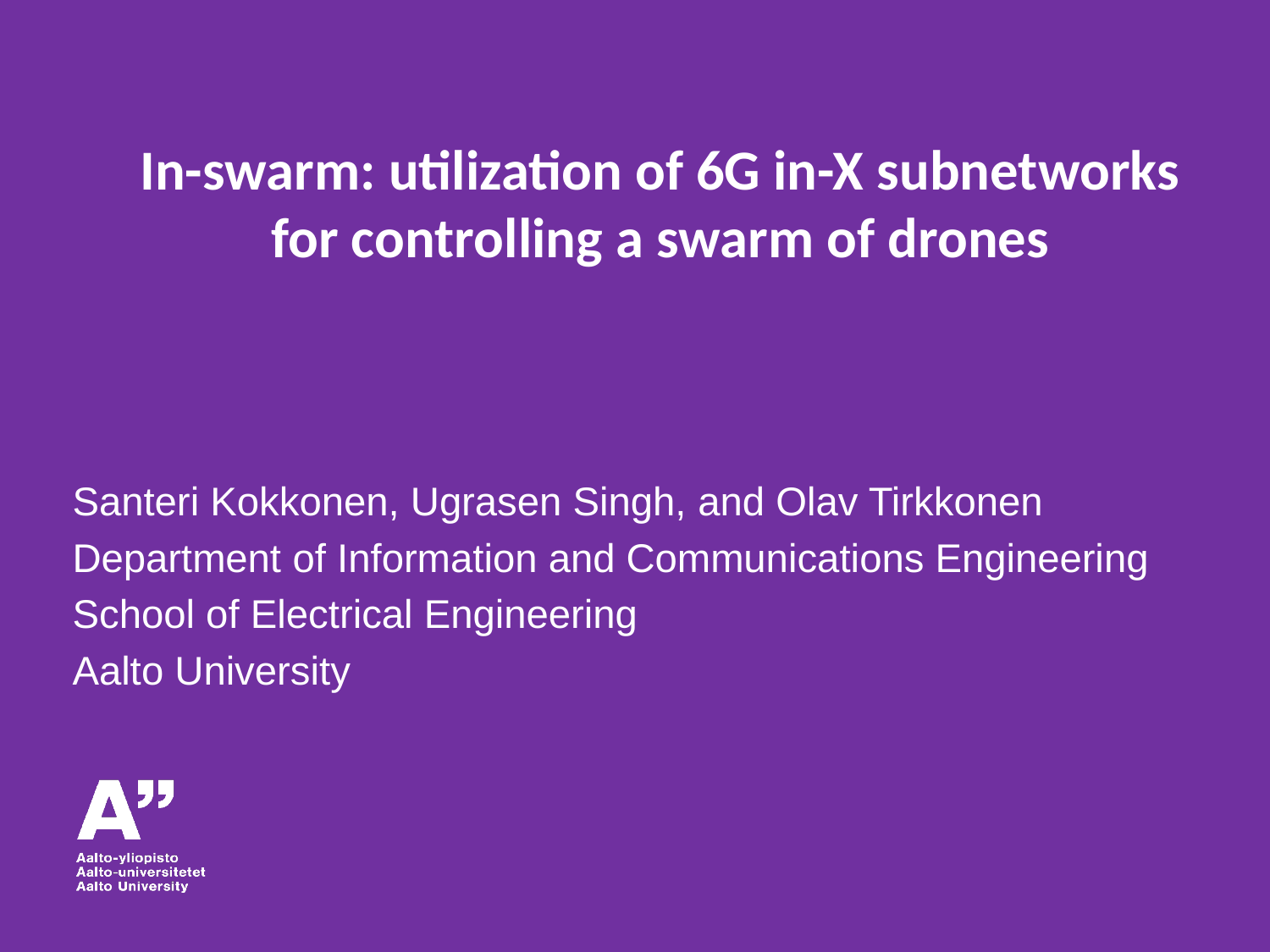

# In-swarm: utilization of 6G in-X subnetworks for controlling a swarm of drones
Santeri Kokkonen, Ugrasen Singh, and Olav Tirkkonen
Department of Information and Communications Engineering
School of Electrical Engineering
Aalto University